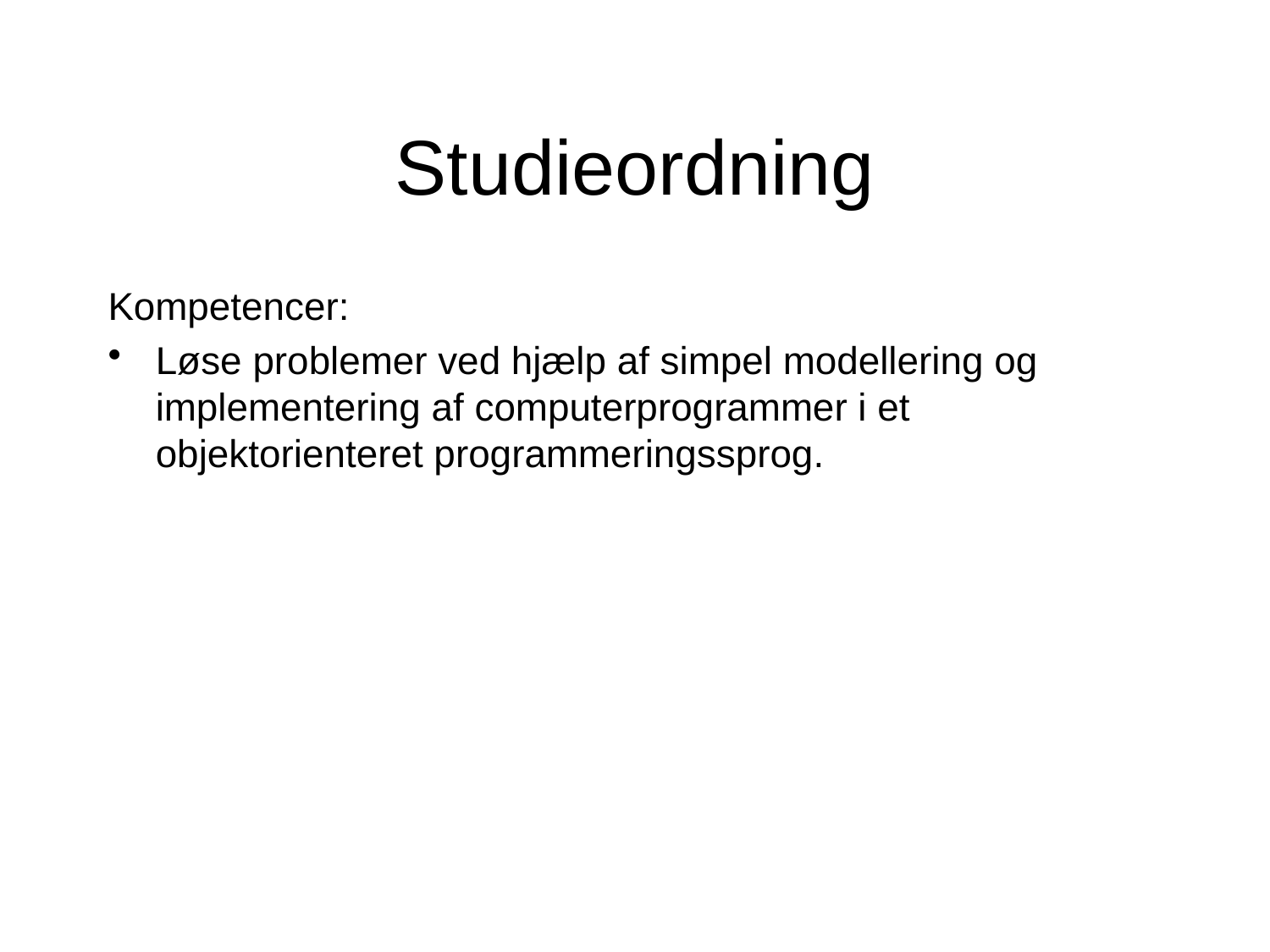

# Studieordning
Kompetencer:
Løse problemer ved hjælp af simpel modellering og implementering af computerprogrammer i et objektorienteret programmeringssprog.